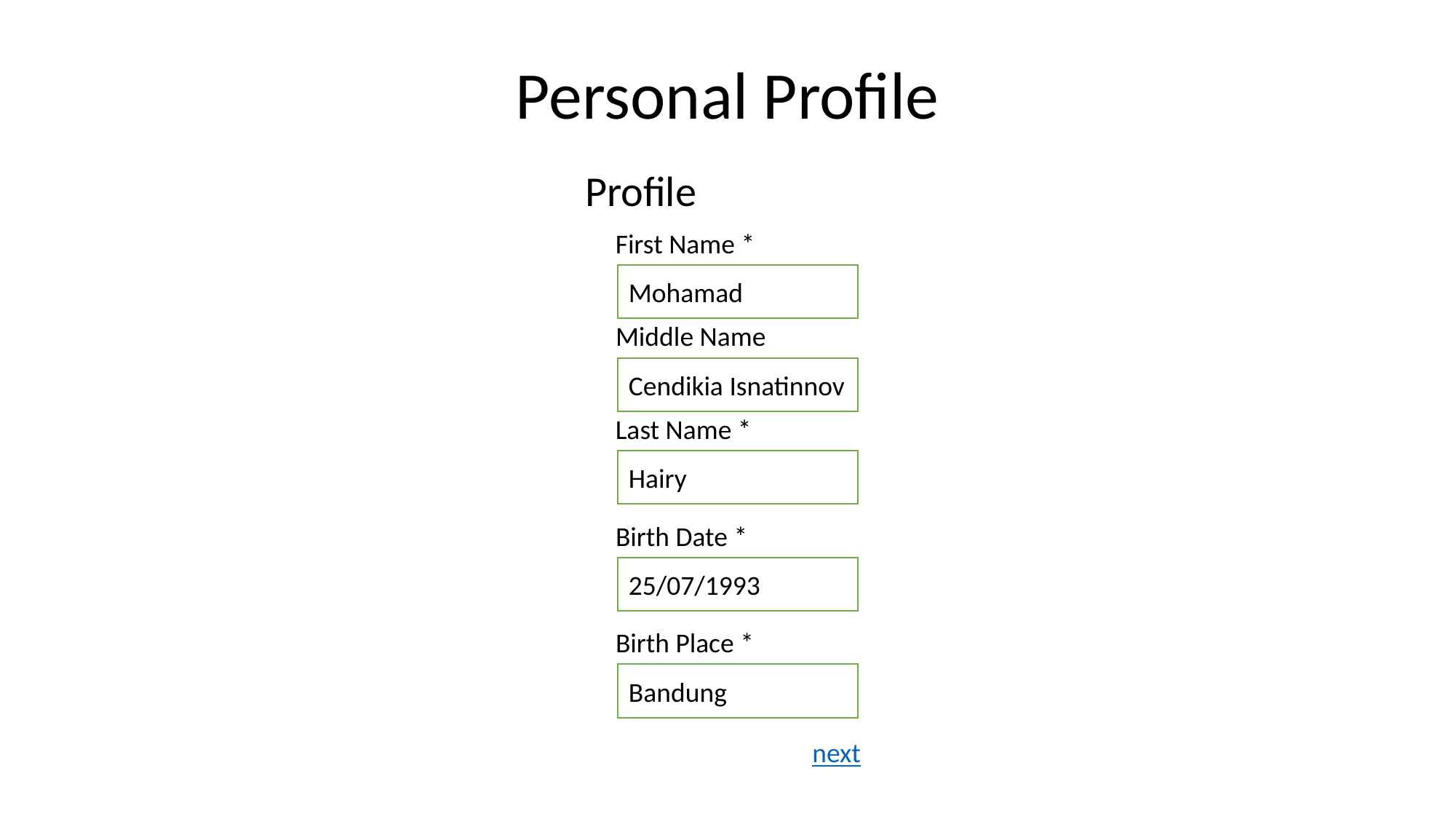

# Personal Profile
Profile
First Name *
Mohamad
Middle Name
Cendikia Isnatinnov
Last Name *
Hairy
Birth Date *
25/07/1993
Birth Place *
Bandung
next